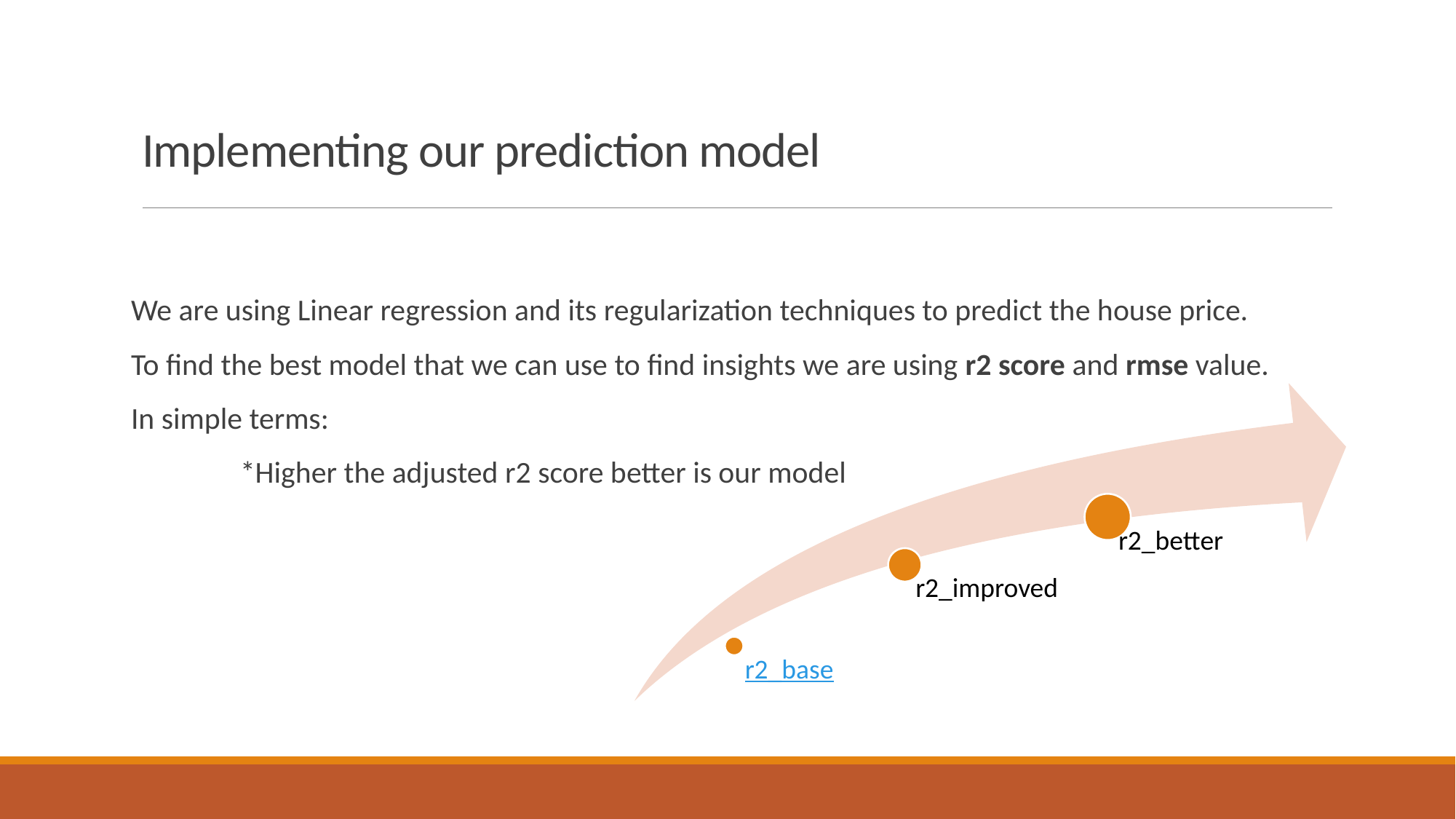

# Implementing our prediction model

We are using Linear regression and its regularization techniques to predict the house price.
To find the best model that we can use to find insights we are using r2 score and rmse value.
In simple terms:
	*Higher the adjusted r2 score better is our model

r2_base
r2_improved
r2_better